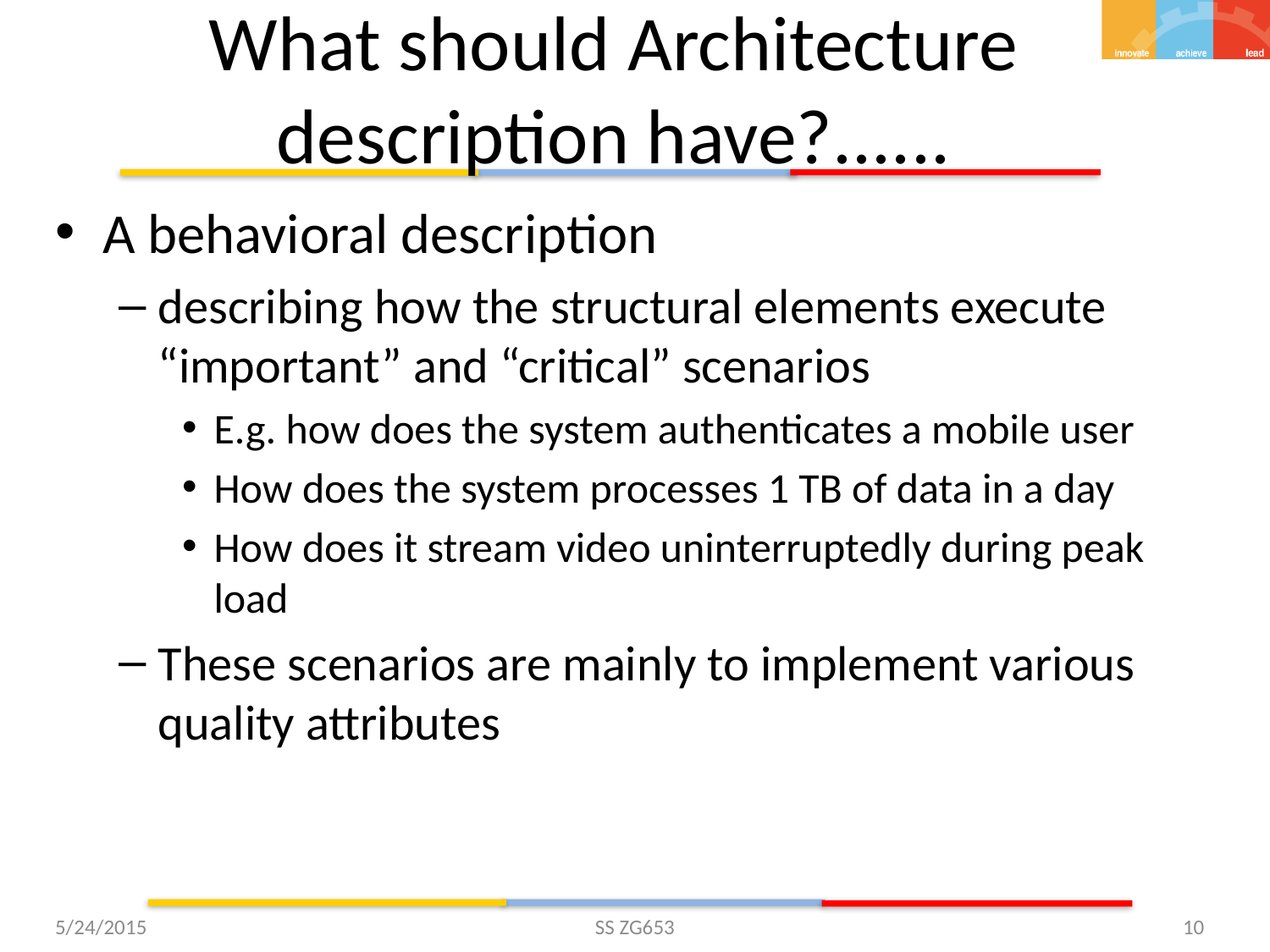

# What should Architecture description have?......
A behavioral description
describing how the structural elements execute “important” and “critical” scenarios
E.g. how does the system authenticates a mobile user
How does the system processes 1 TB of data in a day
How does it stream video uninterruptedly during peak load
These scenarios are mainly to implement various quality attributes
5/24/2015
SS ZG653
10